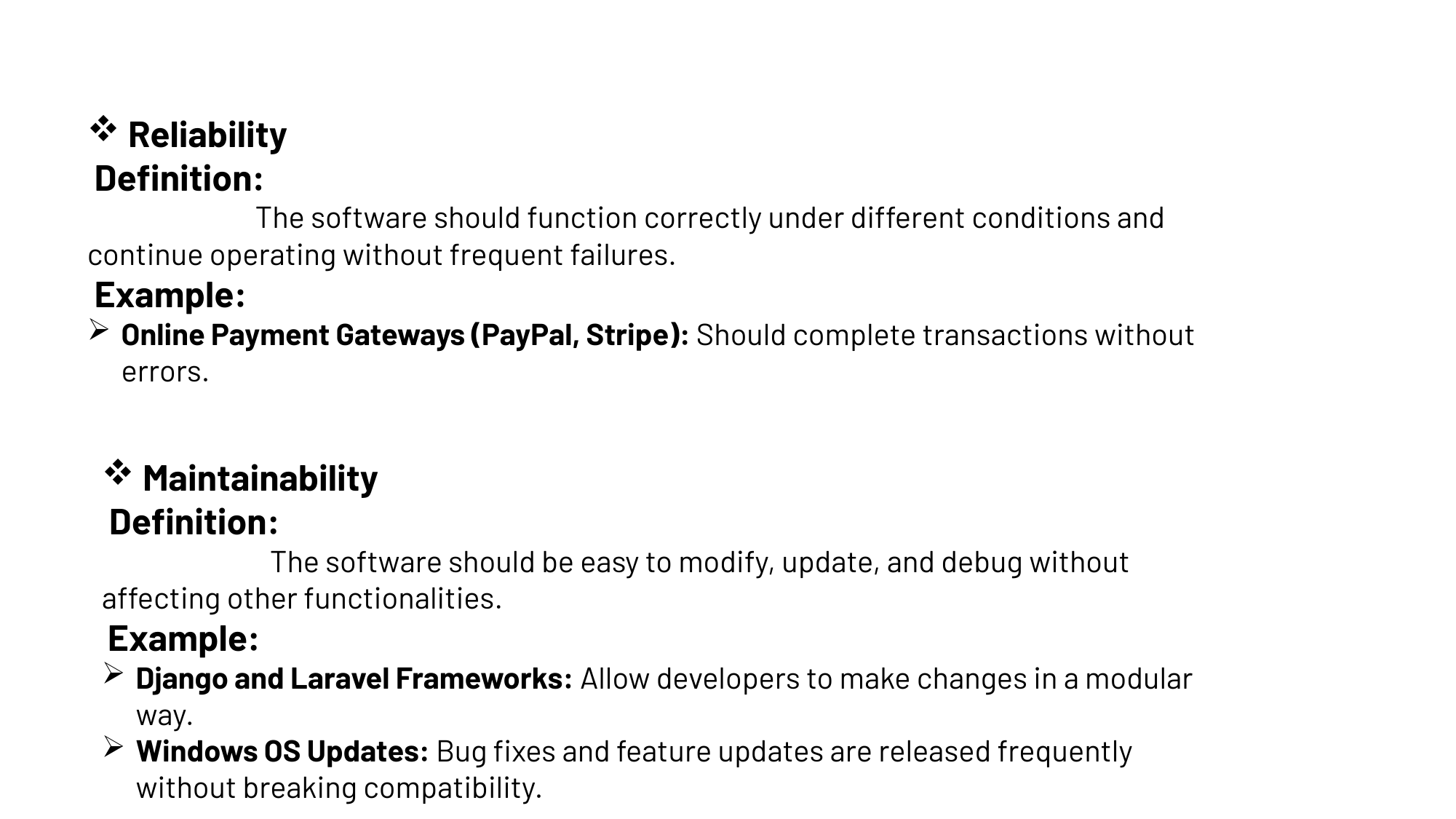

Reliability
 Definition:
                            The software should function correctly under different conditions and continue operating without frequent failures.
 Example:
Online Payment Gateways (PayPal, Stripe): Should complete transactions without errors.
Maintainability
 Definition:
                            The software should be easy to modify, update, and debug without affecting other functionalities.
 Example:
Django and Laravel Frameworks: Allow developers to make changes in a modular way.
Windows OS Updates: Bug fixes and feature updates are released frequently without breaking compatibility.